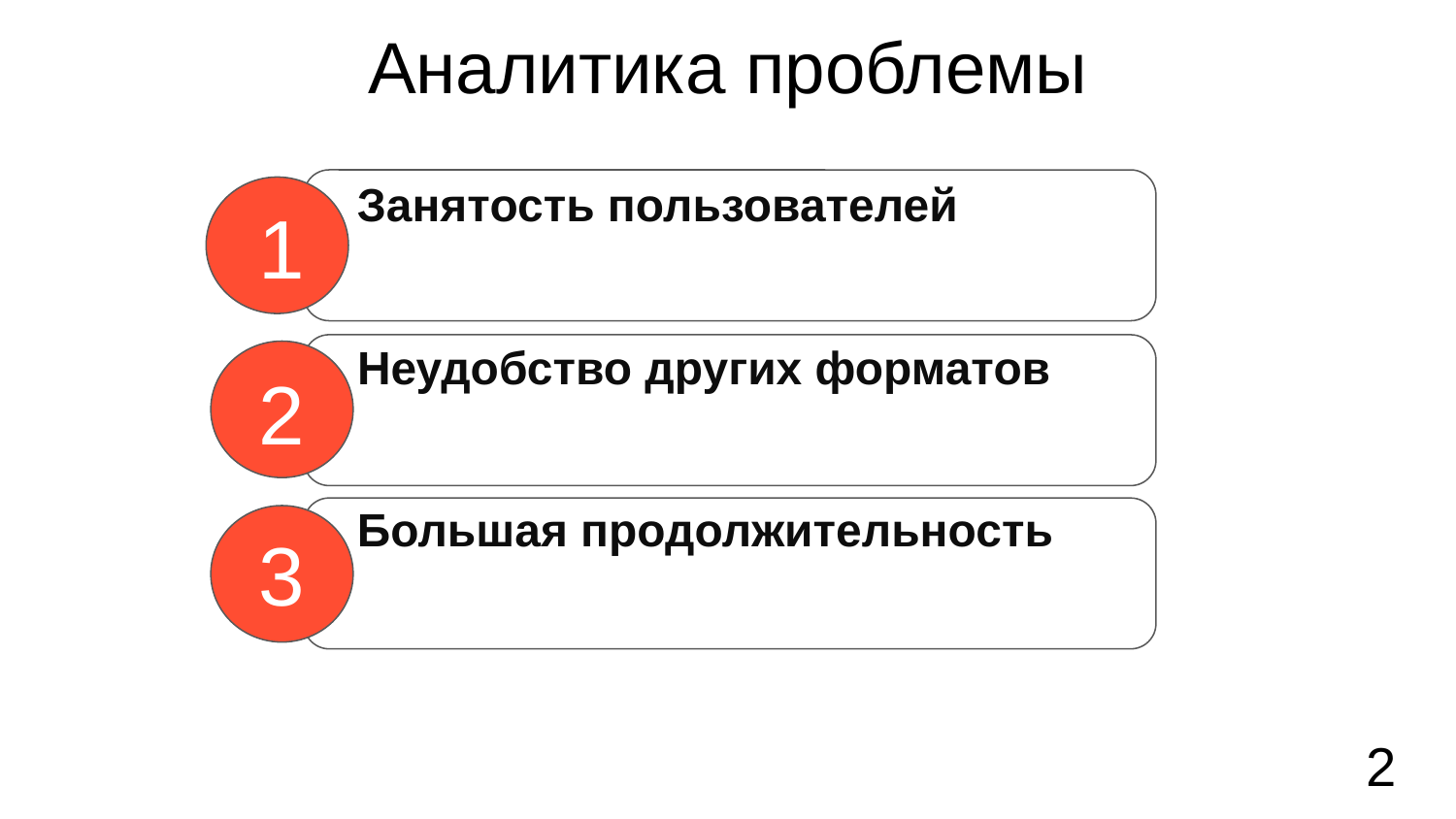

# Аналитика проблемы
Занятость пользователей

1
Неудобство других форматов

2
Большая продолжительность

3
2